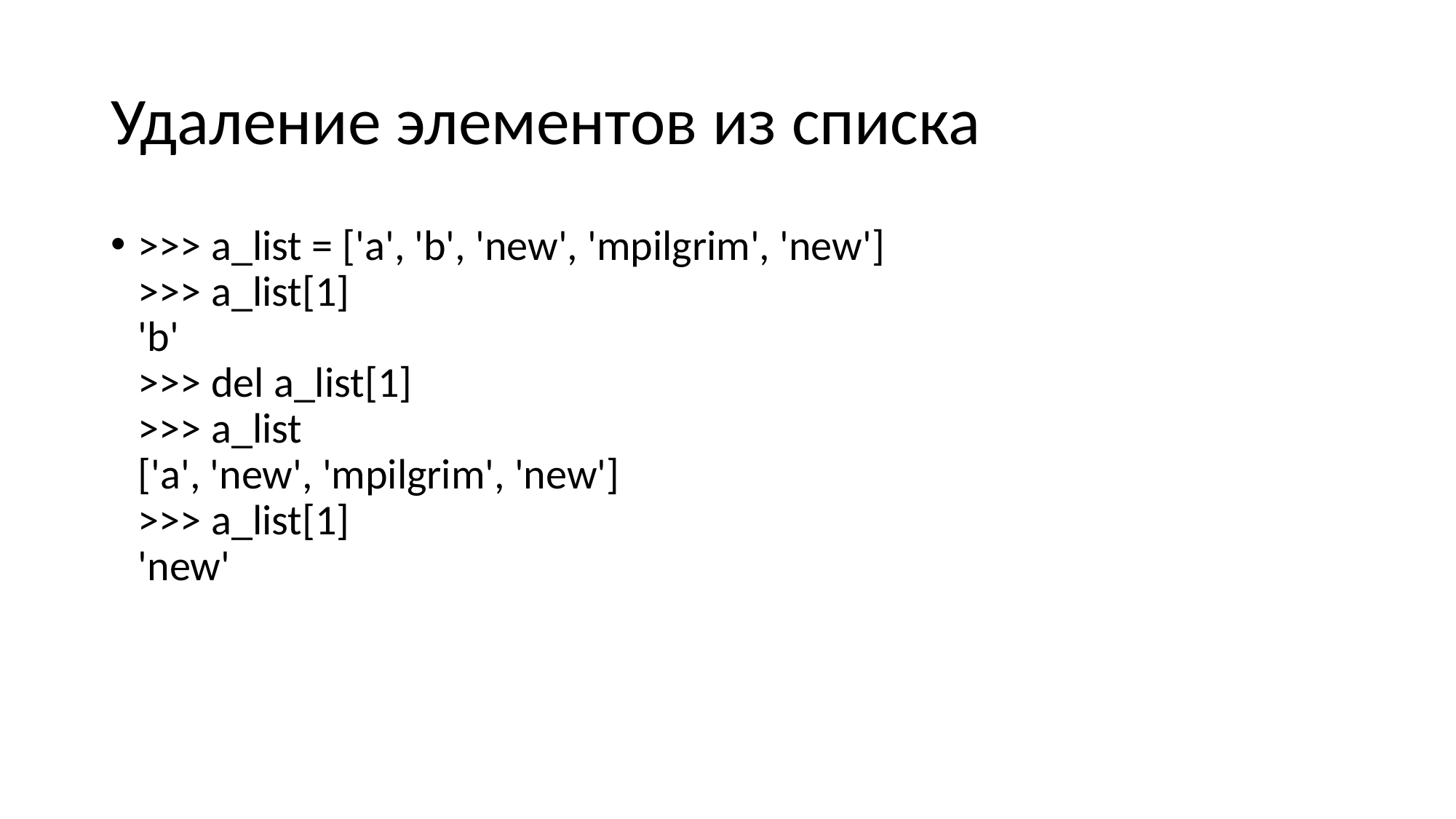

# Удаление элементов из списка
>>> a_list = ['a', 'b', 'new', 'mpilgrim', 'new']
>>> a_list[1]
'b'
>>> del a_list[1]        
>>> a_list
['a', 'new', 'mpilgrim', 'new']
>>> a_list[1]            
'new'